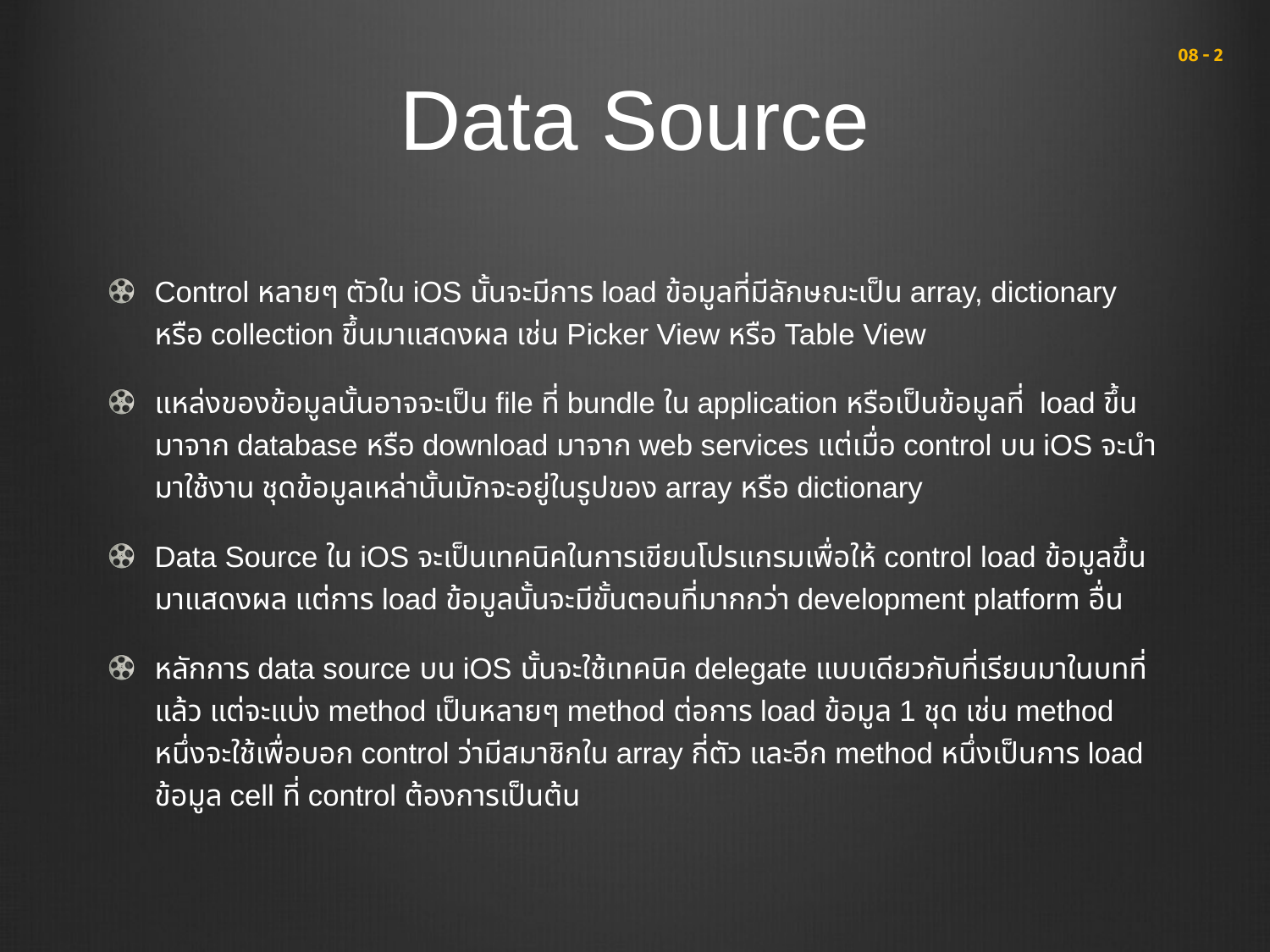

# Data Source
 08 - 2
Control หลายๆ ตัวใน iOS นั้นจะมีการ load ข้อมูลที่มีลักษณะเป็น array, dictionary หรือ collection ขึ้นมาแสดงผล เช่น Picker View หรือ Table View
แหล่งของข้อมูลนั้นอาจจะเป็น file ที่ bundle ใน application หรือเป็นข้อมูลที่  load ขึ้นมาจาก database หรือ download มาจาก web services แต่เมื่อ control บน iOS จะนำมาใช้งาน ชุดข้อมูลเหล่านั้นมักจะอยู่ในรูปของ array หรือ dictionary
Data Source ใน iOS จะเป็นเทคนิคในการเขียนโปรแกรมเพื่อให้ control load ข้อมูลขึ้นมาแสดงผล แต่การ load ข้อมูลนั้นจะมีขั้นตอนที่มากกว่า development platform อื่น
หลักการ data source บน iOS นั้นจะใช้เทคนิค delegate แบบเดียวกับที่เรียนมาในบทที่แล้ว แต่จะแบ่ง method เป็นหลายๆ method ต่อการ load ข้อมูล 1 ชุด เช่น method หนึ่งจะใช้เพื่อบอก control ว่ามีสมาชิกใน array กี่ตัว และอีก method หนึ่งเป็นการ load ข้อมูล cell ที่ control ต้องการเป็นต้น